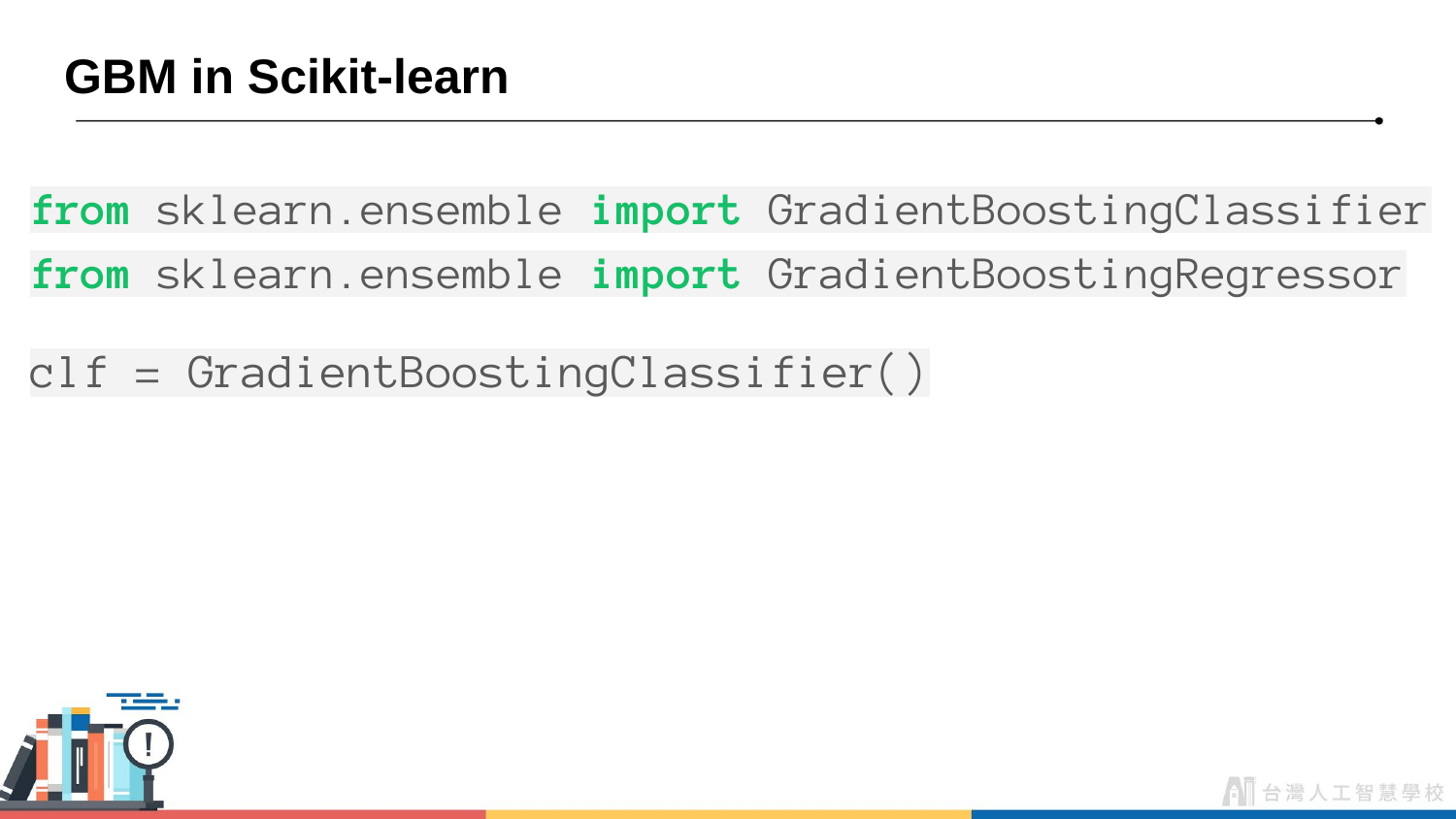

# GBM in Scikit-learn
from sklearn.ensemble import GradientBoostingClassifier from sklearn.ensemble import GradientBoostingRegressor
clf = GradientBoostingClassifier()